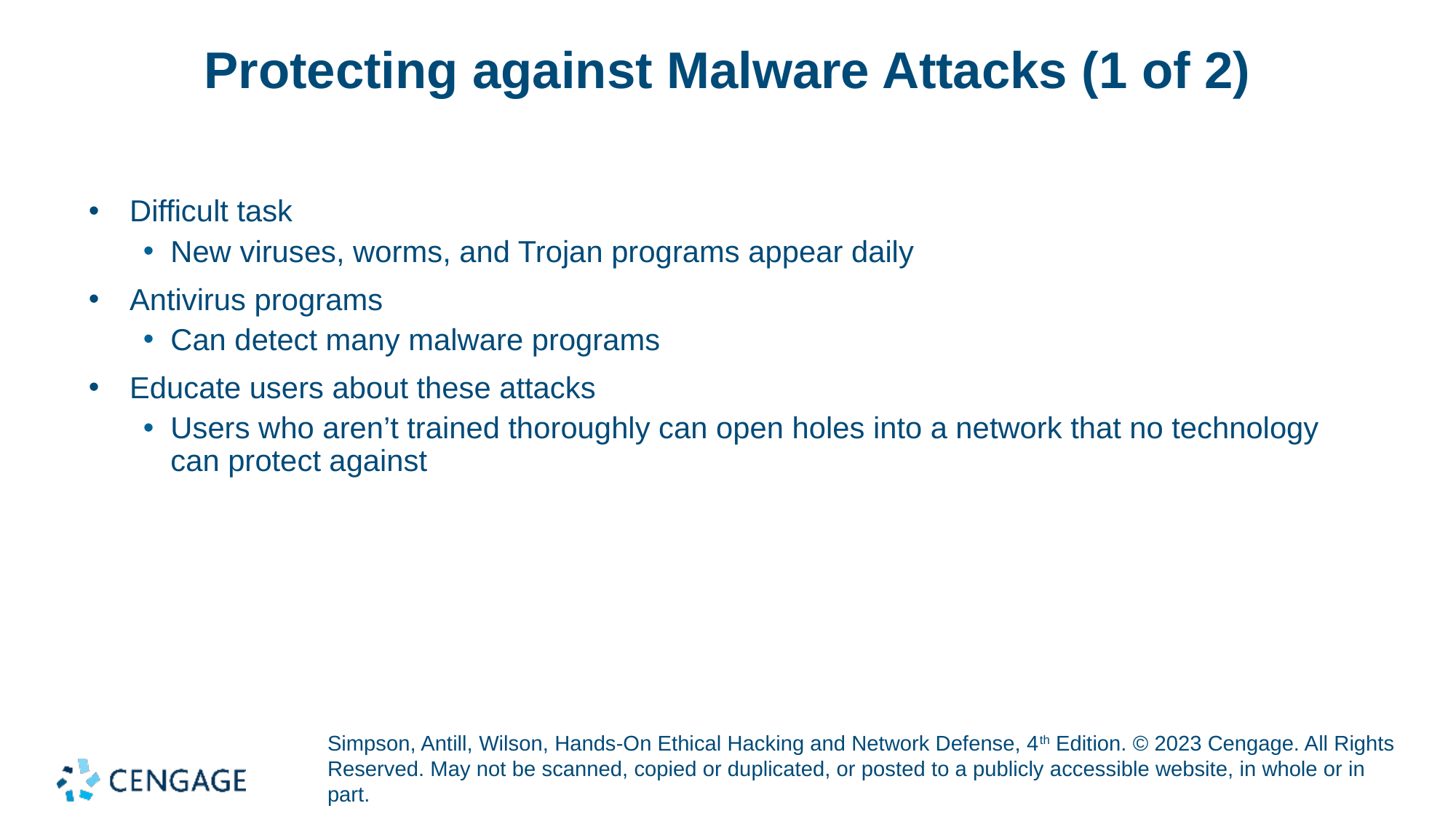

# Protecting against Malware Attacks (1 of 2)
Difficult task
New viruses, worms, and Trojan programs appear daily
Antivirus programs
Can detect many malware programs
Educate users about these attacks
Users who aren’t trained thoroughly can open holes into a network that no technology can protect against